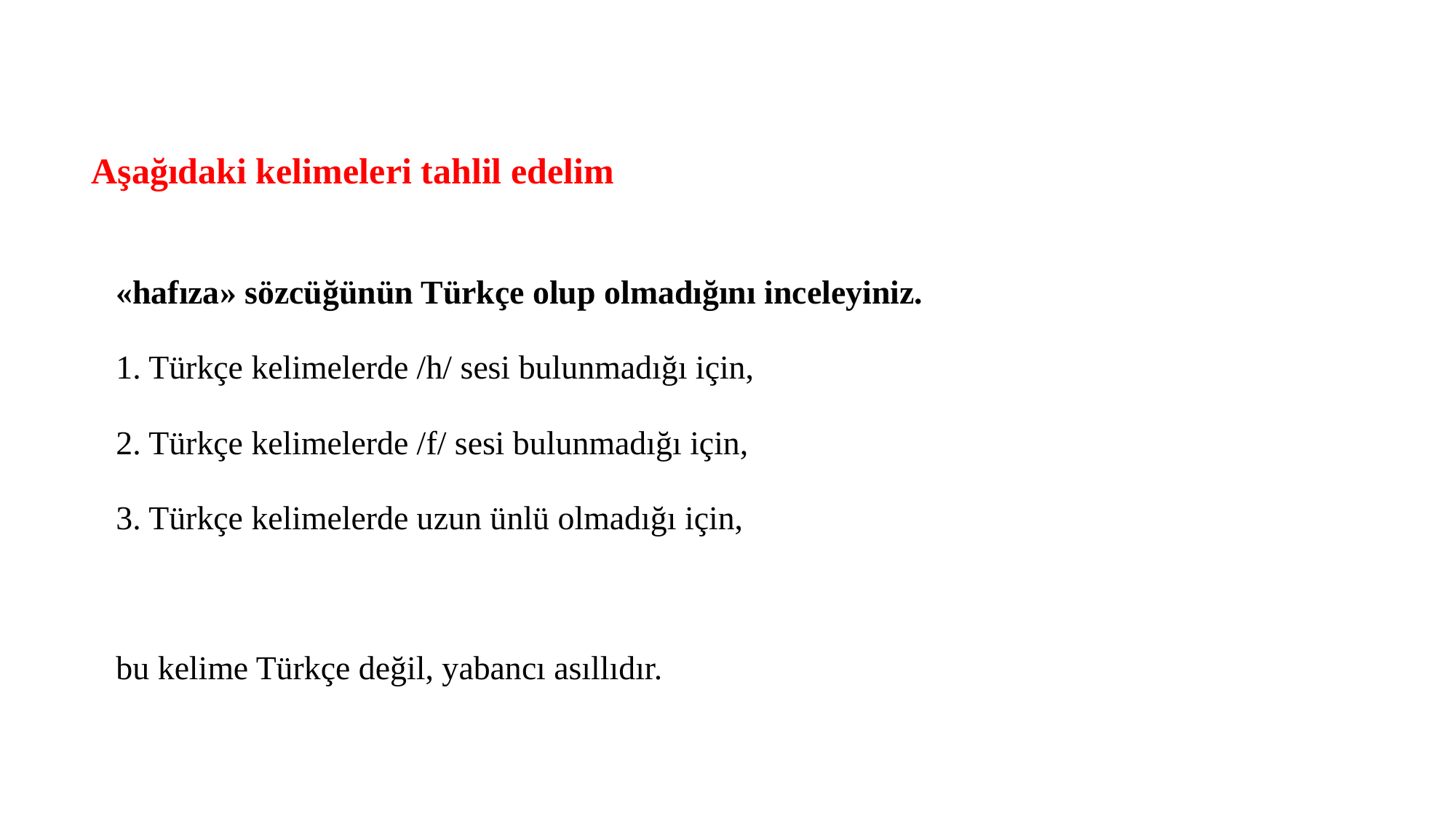

# Aşağıdaki kelimeleri tahlil edelim
«hafıza» sözcüğünün Türkçe olup olmadığını inceleyiniz.
1. Türkçe kelimelerde /h/ sesi bulunmadığı için,
2. Türkçe kelimelerde /f/ sesi bulunmadığı için,
3. Türkçe kelimelerde uzun ünlü olmadığı için,

bu kelime Türkçe değil, yabancı asıllıdır.